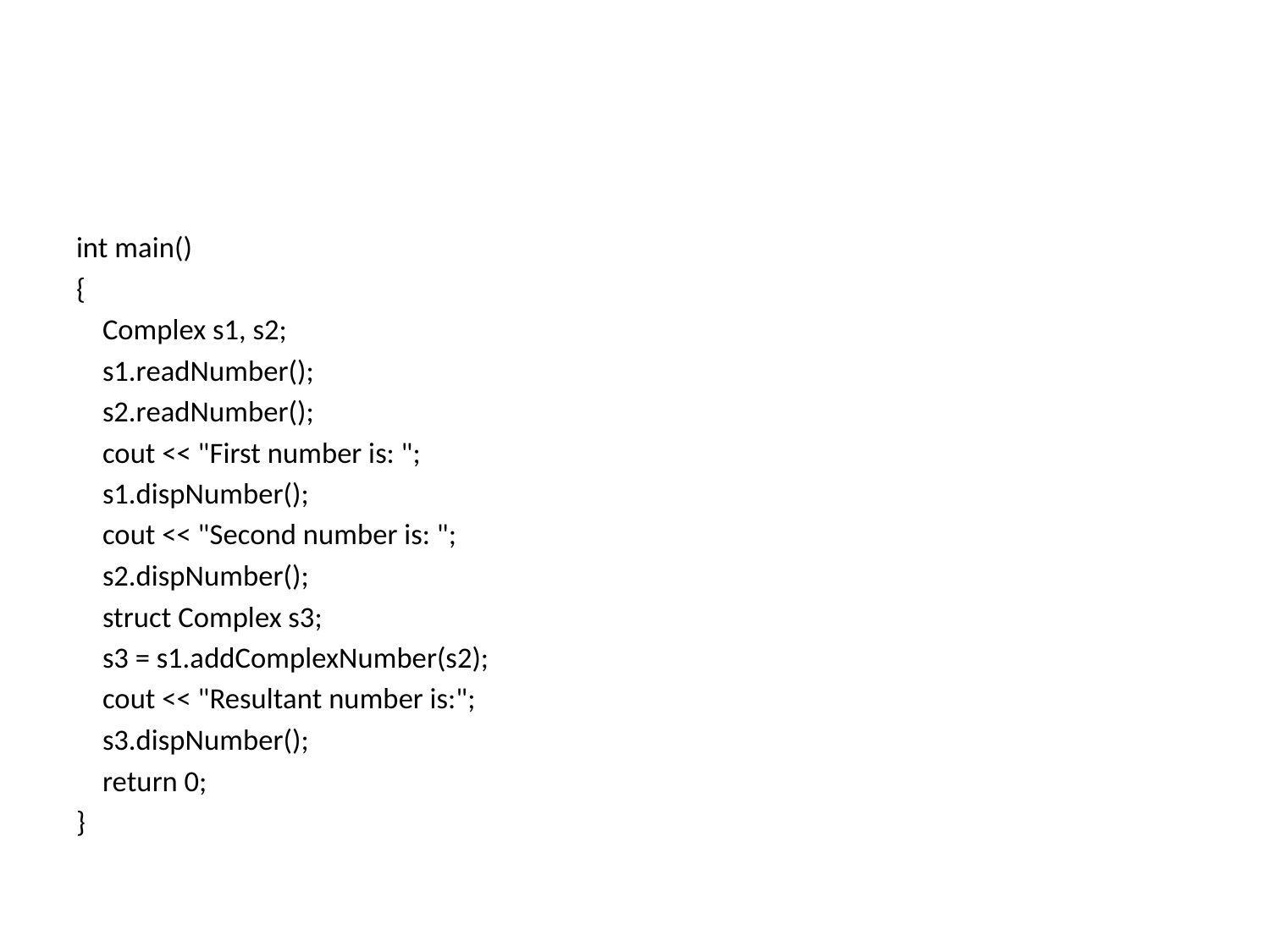

#
int main()
{
    Complex s1, s2;
    s1.readNumber();
    s2.readNumber();
    cout << "First number is: ";
    s1.dispNumber();
    cout << "Second number is: ";
    s2.dispNumber();
    struct Complex s3;
    s3 = s1.addComplexNumber(s2);
    cout << "Resultant number is:";
    s3.dispNumber();
    return 0;
}